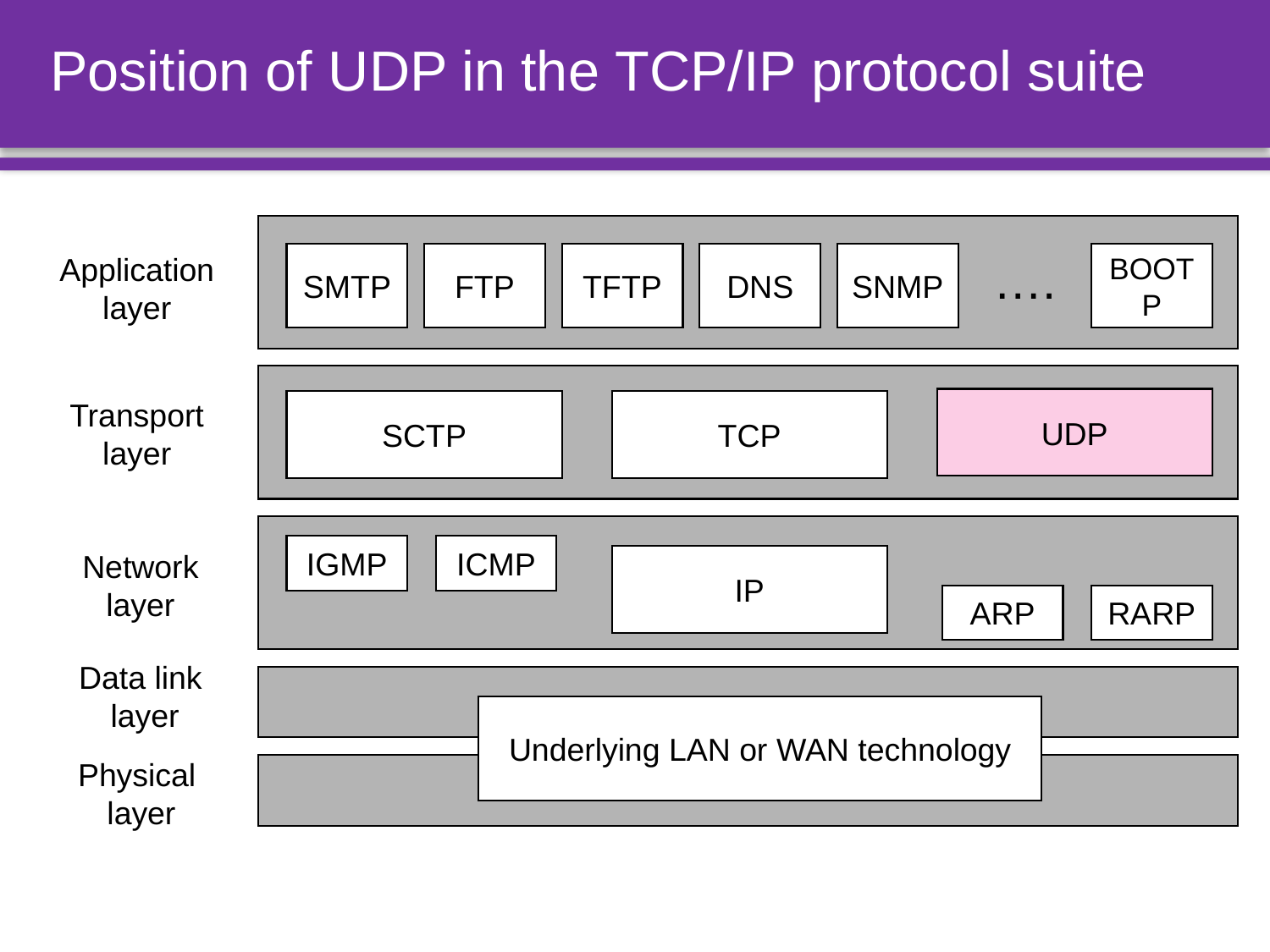

# Position of UDP in the TCP/IP protocol suite

Application layer
SMTP
FTP
TFTP
DNS
SNMP
….
BOOTP

Transport layer
UDP
SCTP
TCP

IGMP
ICMP
Network
layer
IP
ARP
RARP
Data link
 layer

Underlying LAN or WAN technology
Physical
 layer